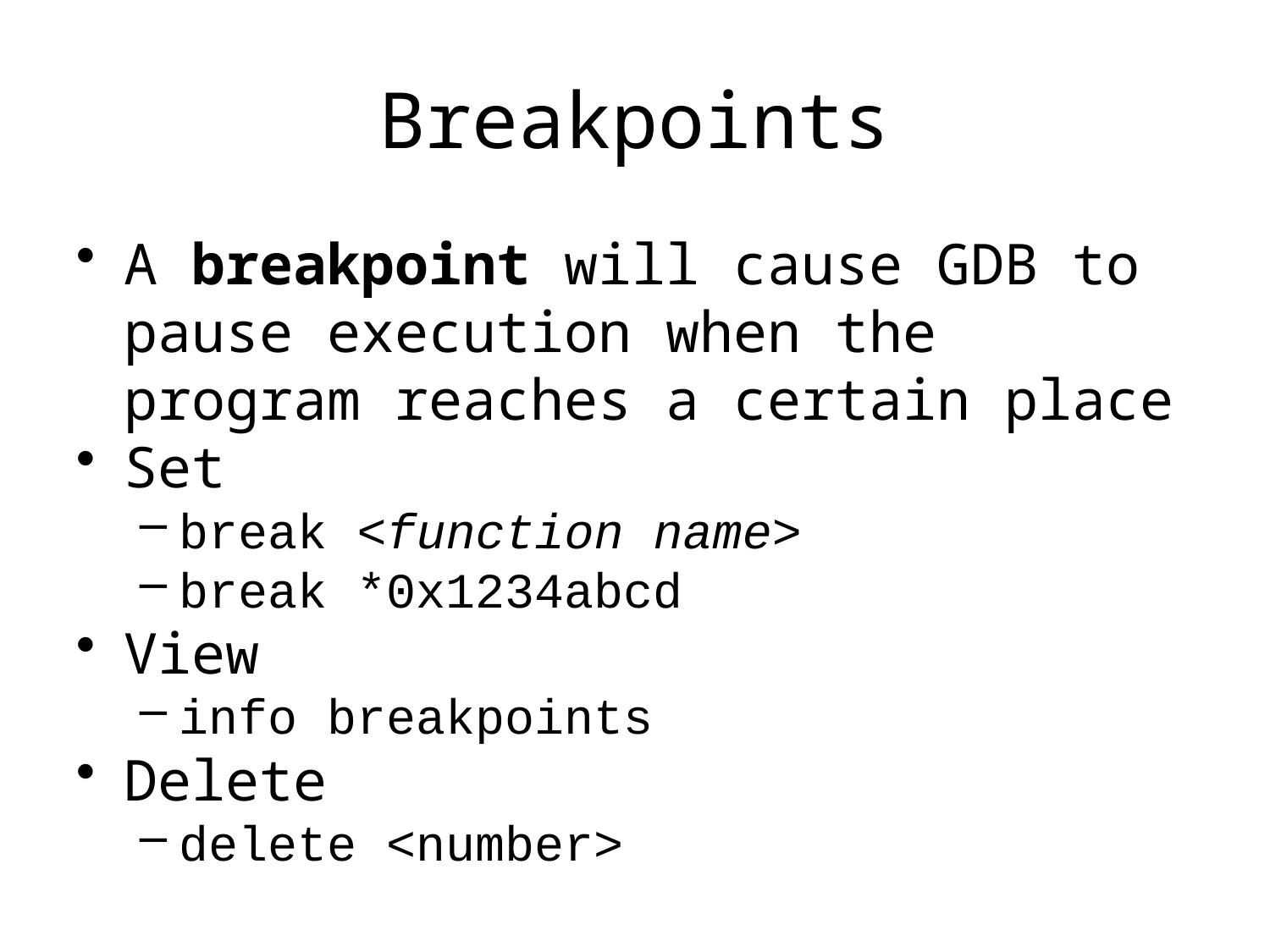

# Breakpoints
A breakpoint will cause GDB to pause execution when the program reaches a certain place
Set
break <function name>
break *0x1234abcd
View
info breakpoints
Delete
delete <number>